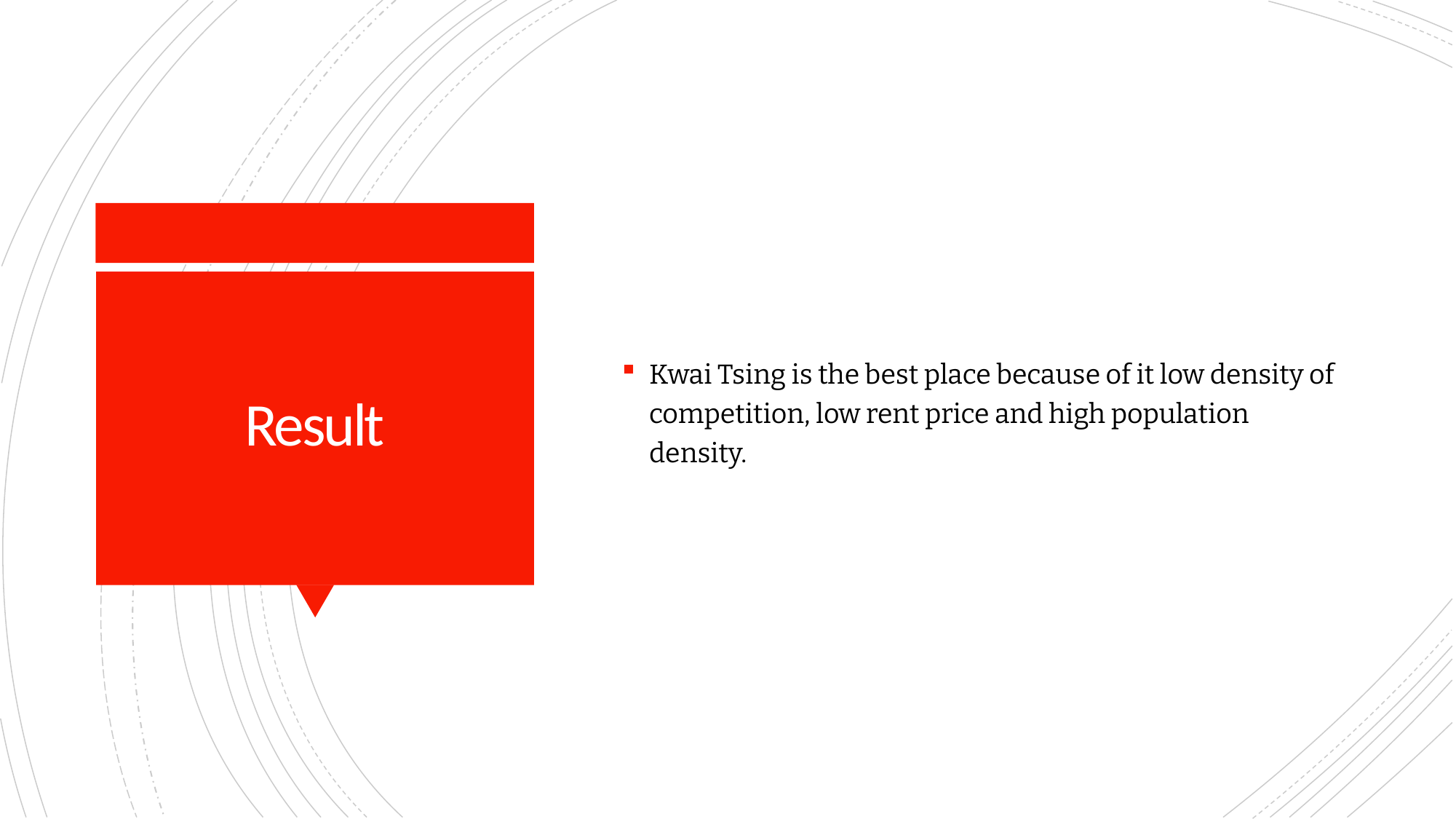

Kwai Tsing is the best place because of it low density of competition, low rent price and high population density.
# Result